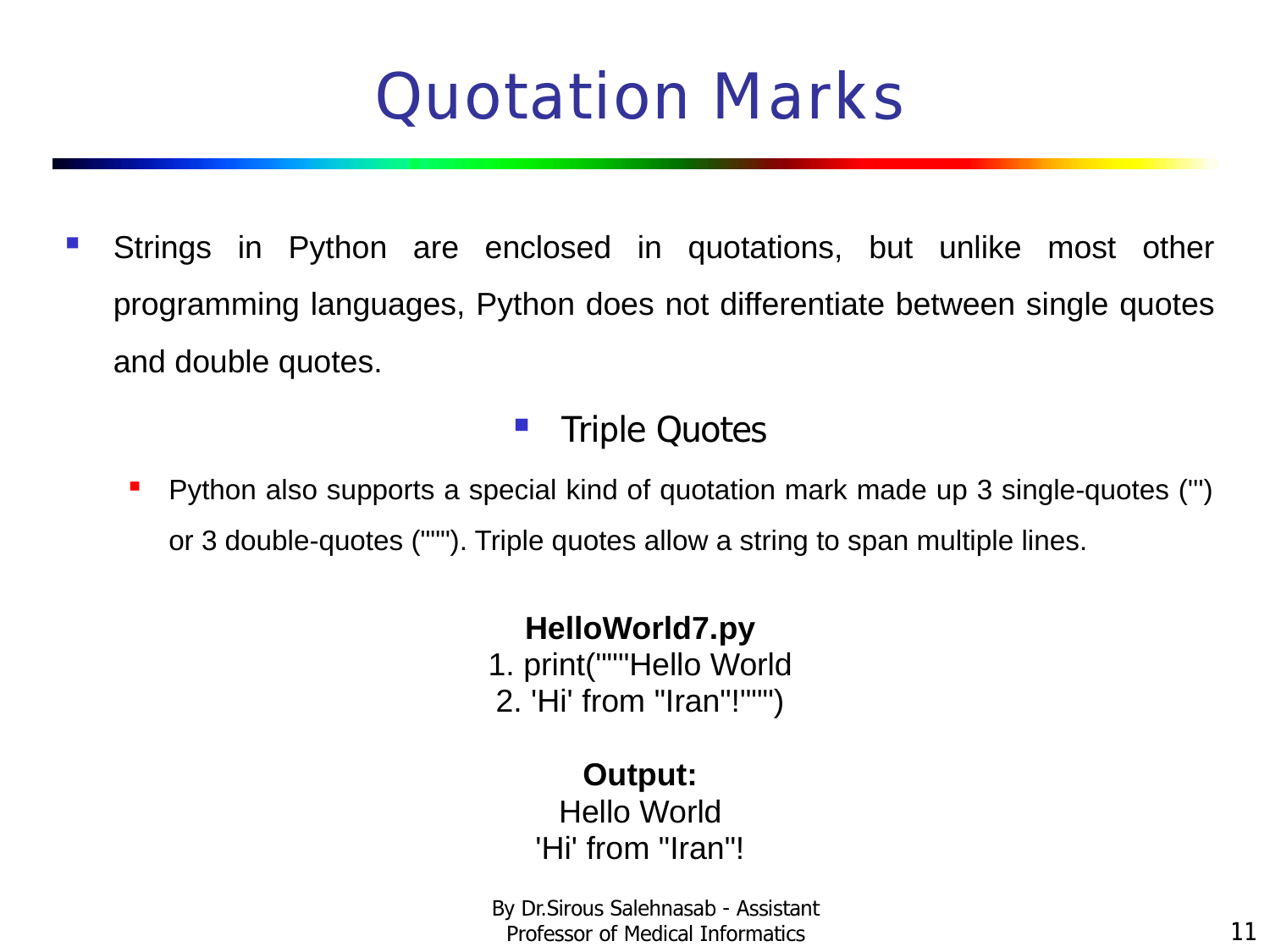

# Quotation Marks
Strings in Python are enclosed in quotations, but unlike most other programming languages, Python does not differentiate between single quotes and double quotes.
Triple Quotes
Python also supports a special kind of quotation mark made up 3 single-quotes (''') or 3 double-quotes ("""). Triple quotes allow a string to span multiple lines.

HelloWorld7.py
1. print("""Hello World
2. 'Hi' from "Iran"!""")

Output:
Hello World
'Hi' from "Iran"!
11
By Dr.Sirous Salehnasab - Assistant Professor of Medical Informatics